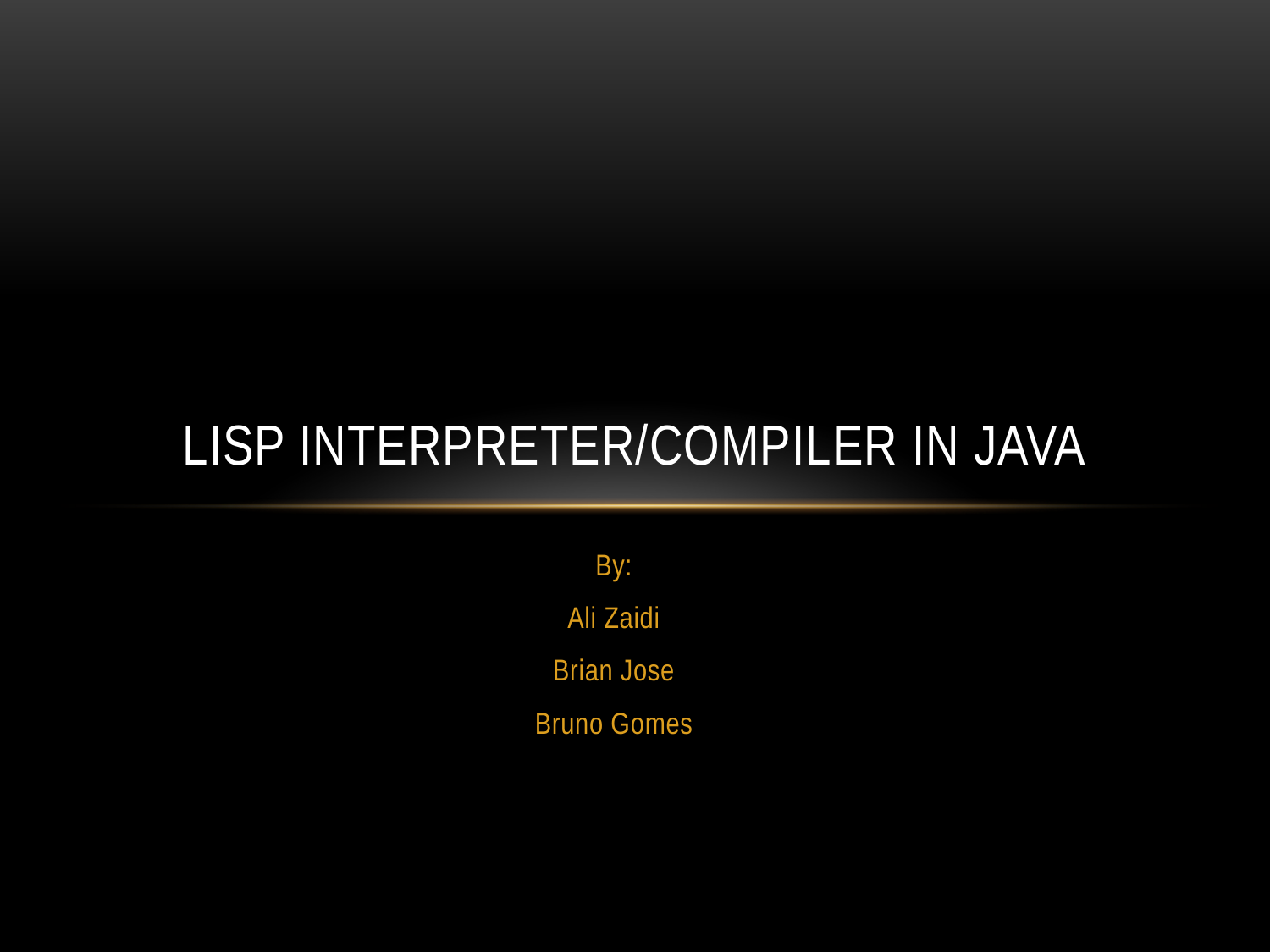

# Lisp interpreter/compiler in Java
By:
Ali Zaidi
Brian Jose
Bruno Gomes